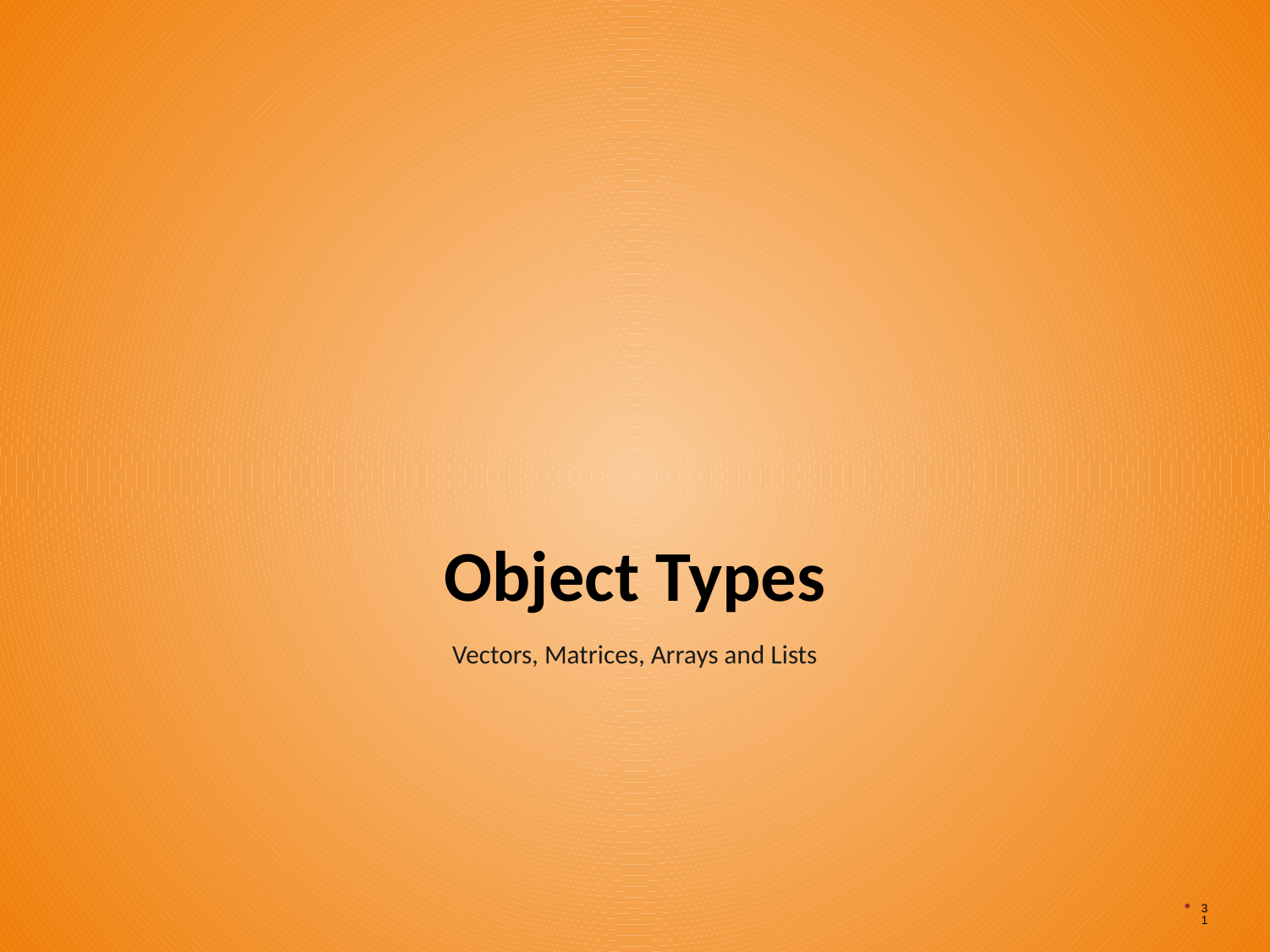

# Object Types
Vectors, Matrices, Arrays and Lists
31